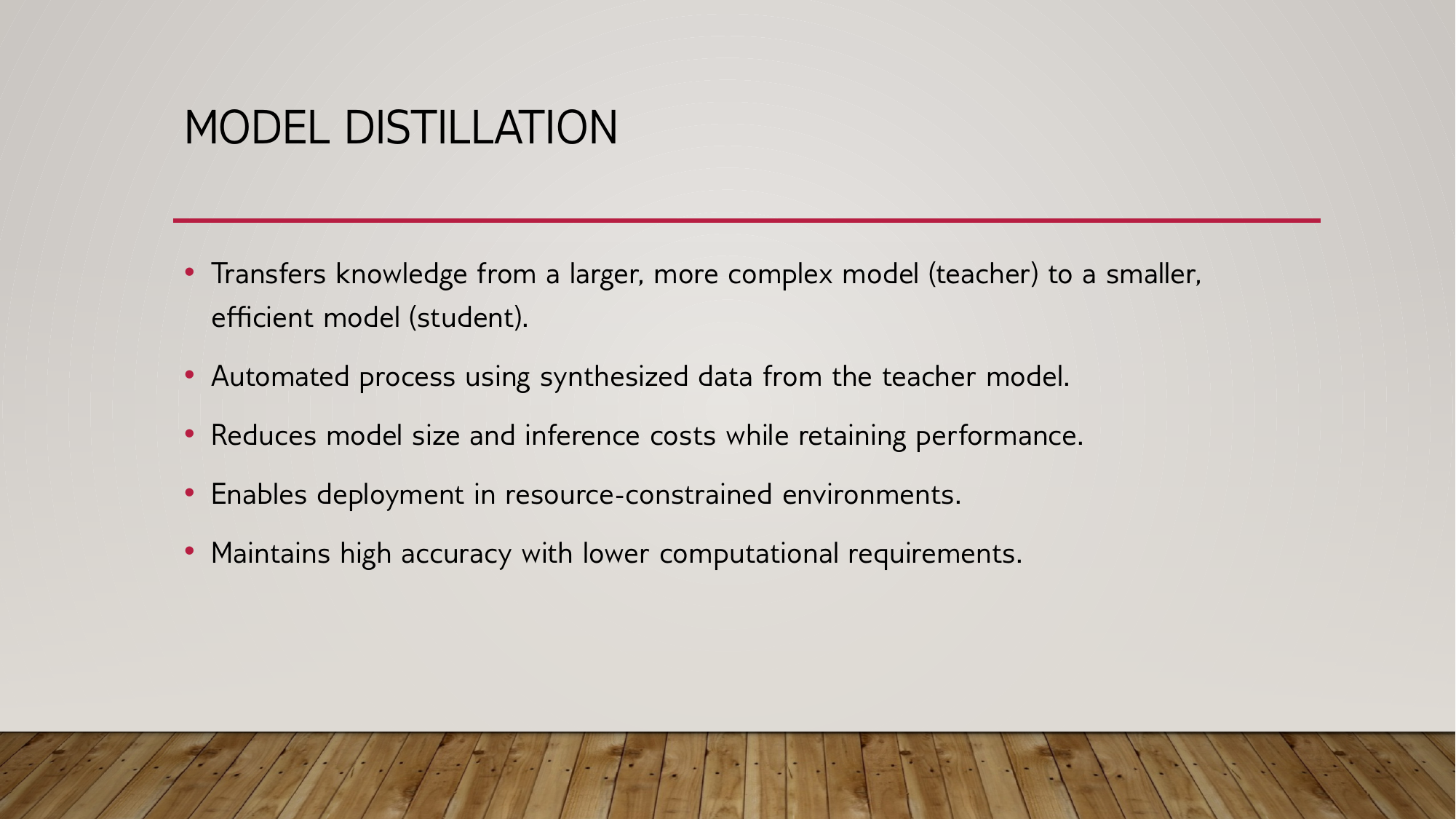

# Model Distillation
Transfers knowledge from a larger, more complex model (teacher) to a smaller, efficient model (student).​
Automated process using synthesized data from the teacher model.
Reduces model size and inference costs while retaining performance.​
Enables deployment in resource-constrained environments.
Maintains high accuracy with lower computational requirements.​